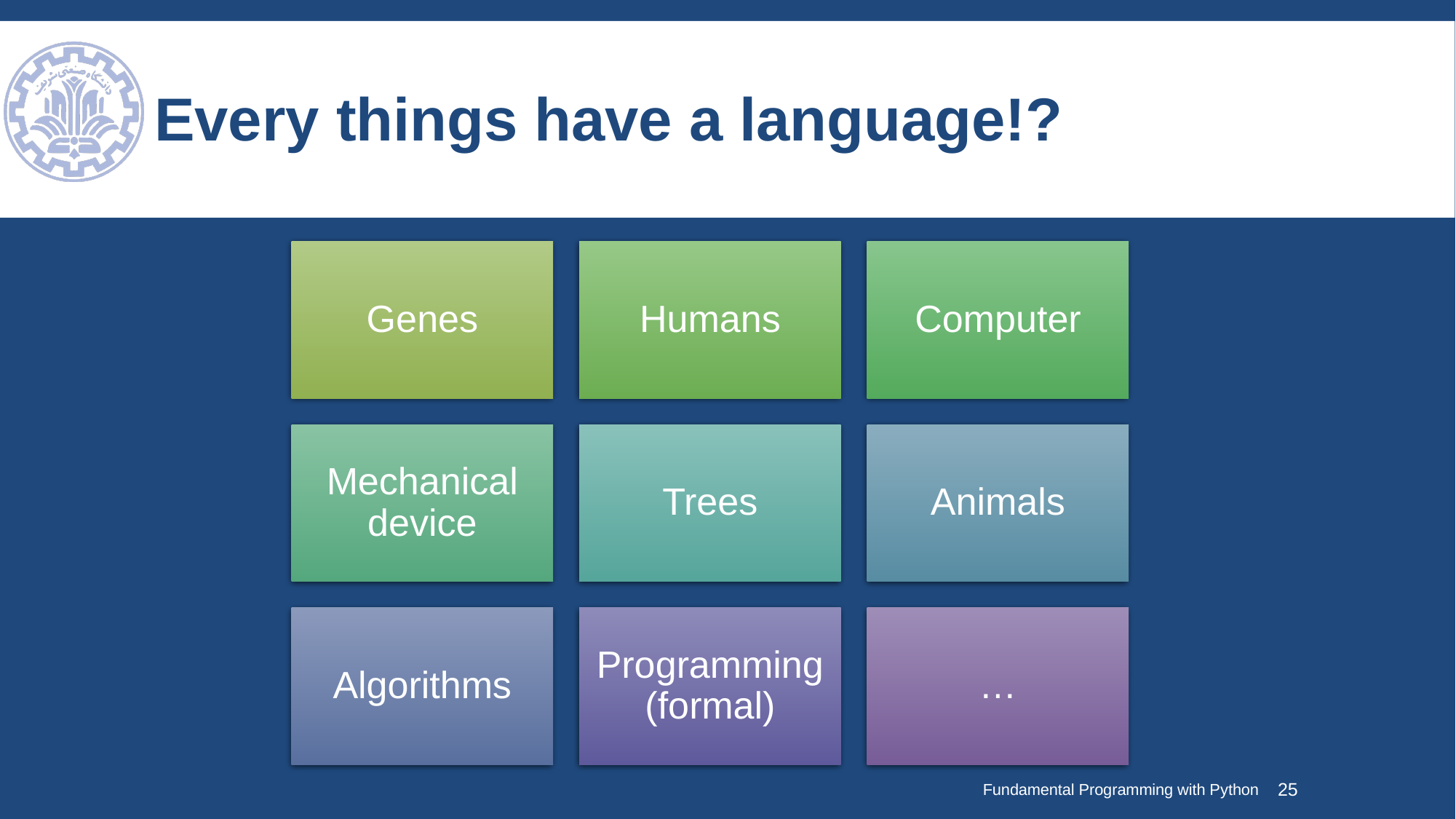

# Every things have a language!?
Genes
Humans
Computer
Mechanical device
Trees
Animals
Algorithms
Programming (formal)
…
Fundamental Programming with Python
25